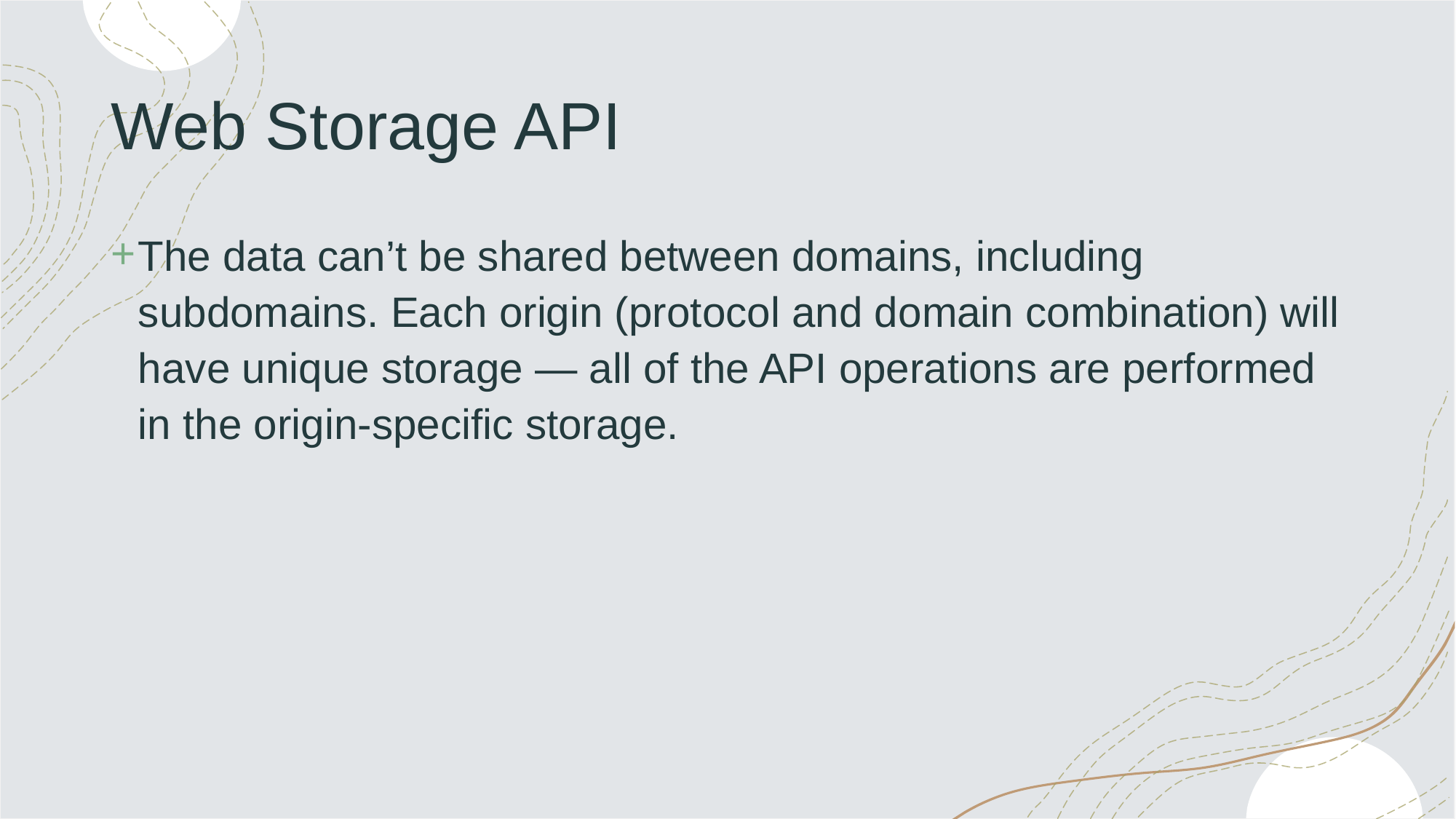

# Web Storage API
The data can’t be shared between domains, including subdomains. Each origin (protocol and domain combination) will have unique storage — all of the API operations are performed in the origin-specific storage.